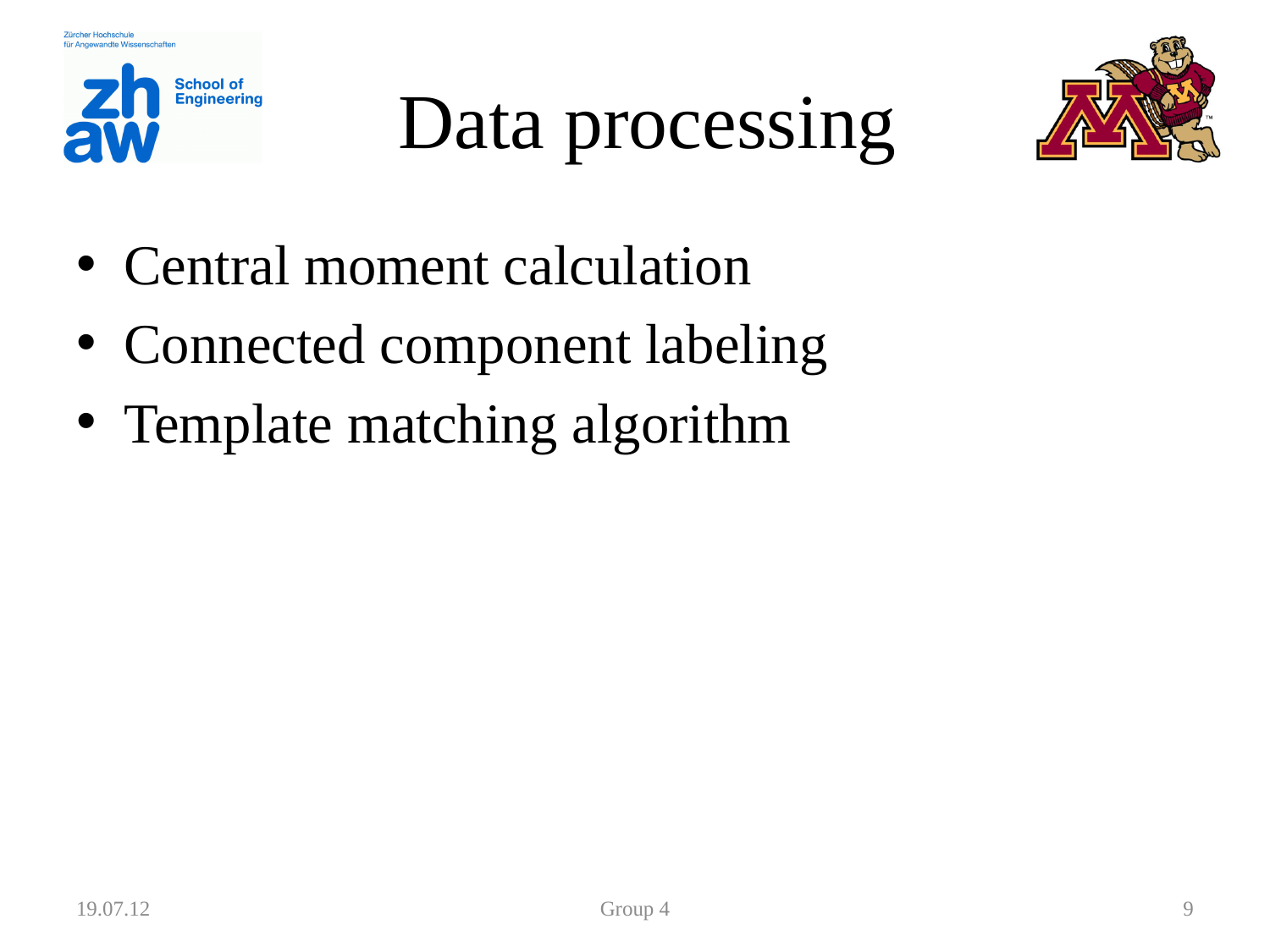

# Data processing
Central moment calculation
Connected component labeling
Template matching algorithm
19.07.12
Group 4
9